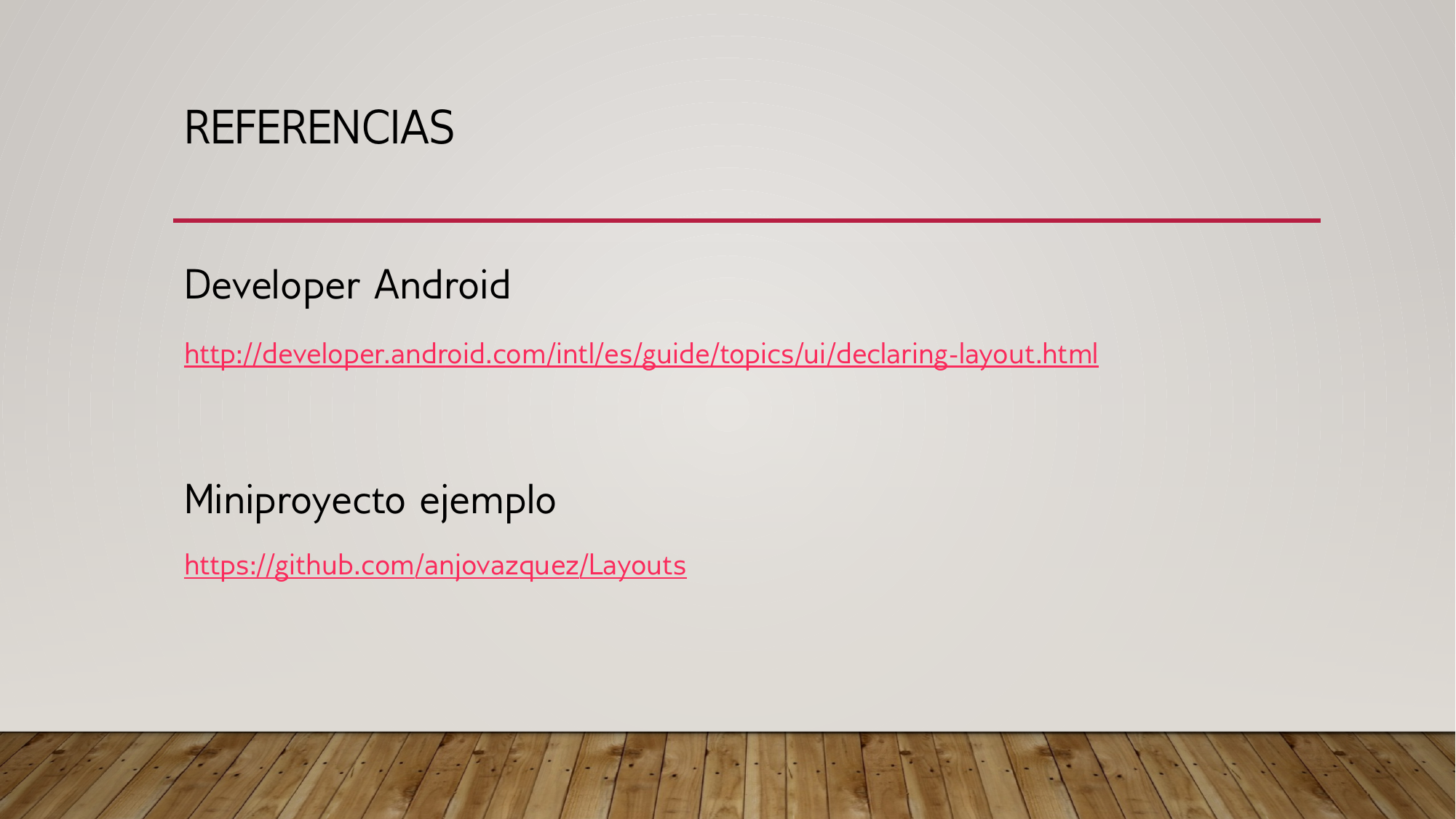

# Referencias
Developer Android
http://developer.android.com/intl/es/guide/topics/ui/declaring-layout.html

Miniproyecto ejemplo
https://github.com/anjovazquez/Layouts